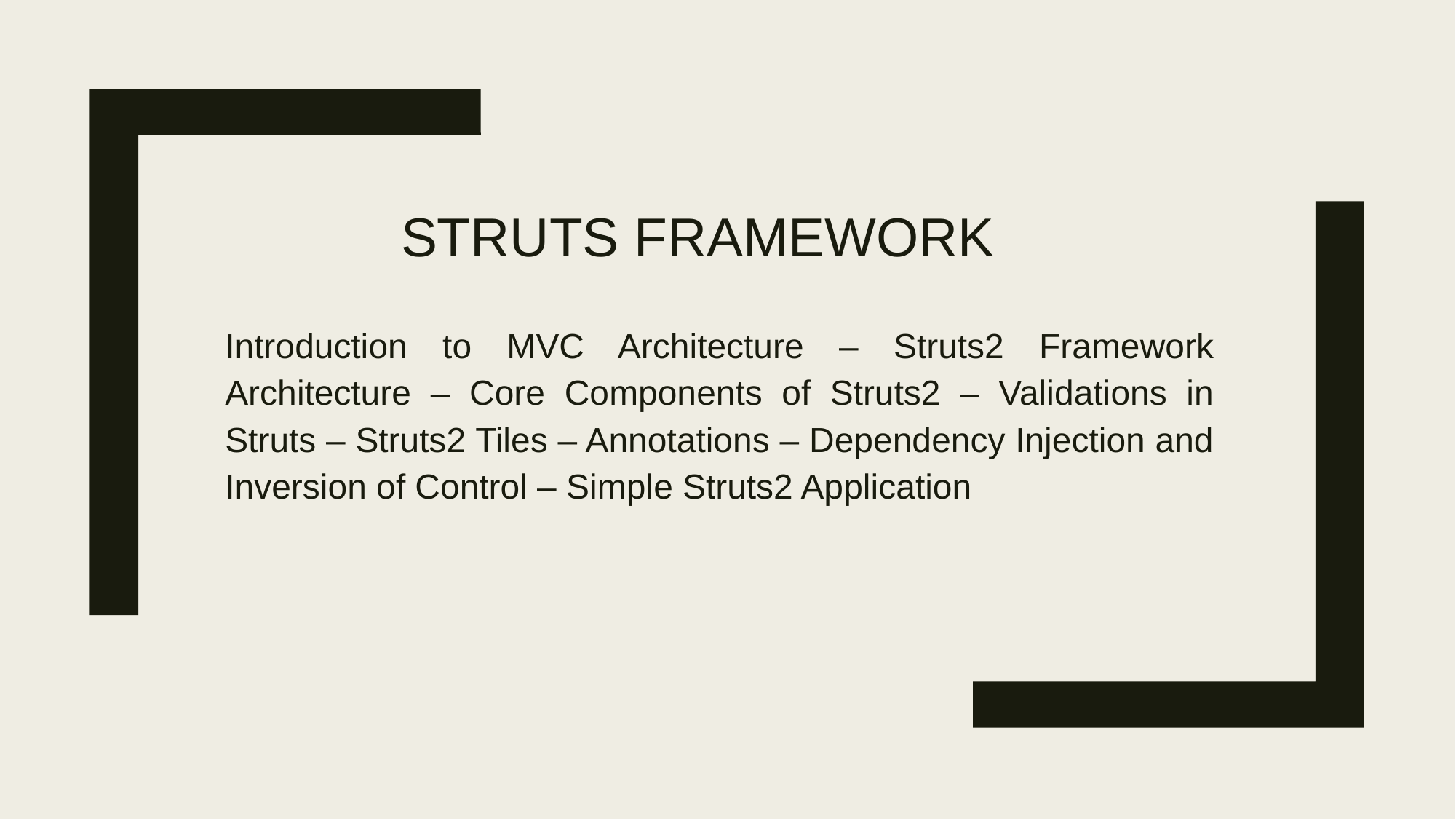

# Struts framework
Introduction to MVC Architecture – Struts2 Framework Architecture – Core Components of Struts2 – Validations in Struts – Struts2 Tiles – Annotations – Dependency Injection and Inversion of Control – Simple Struts2 Application